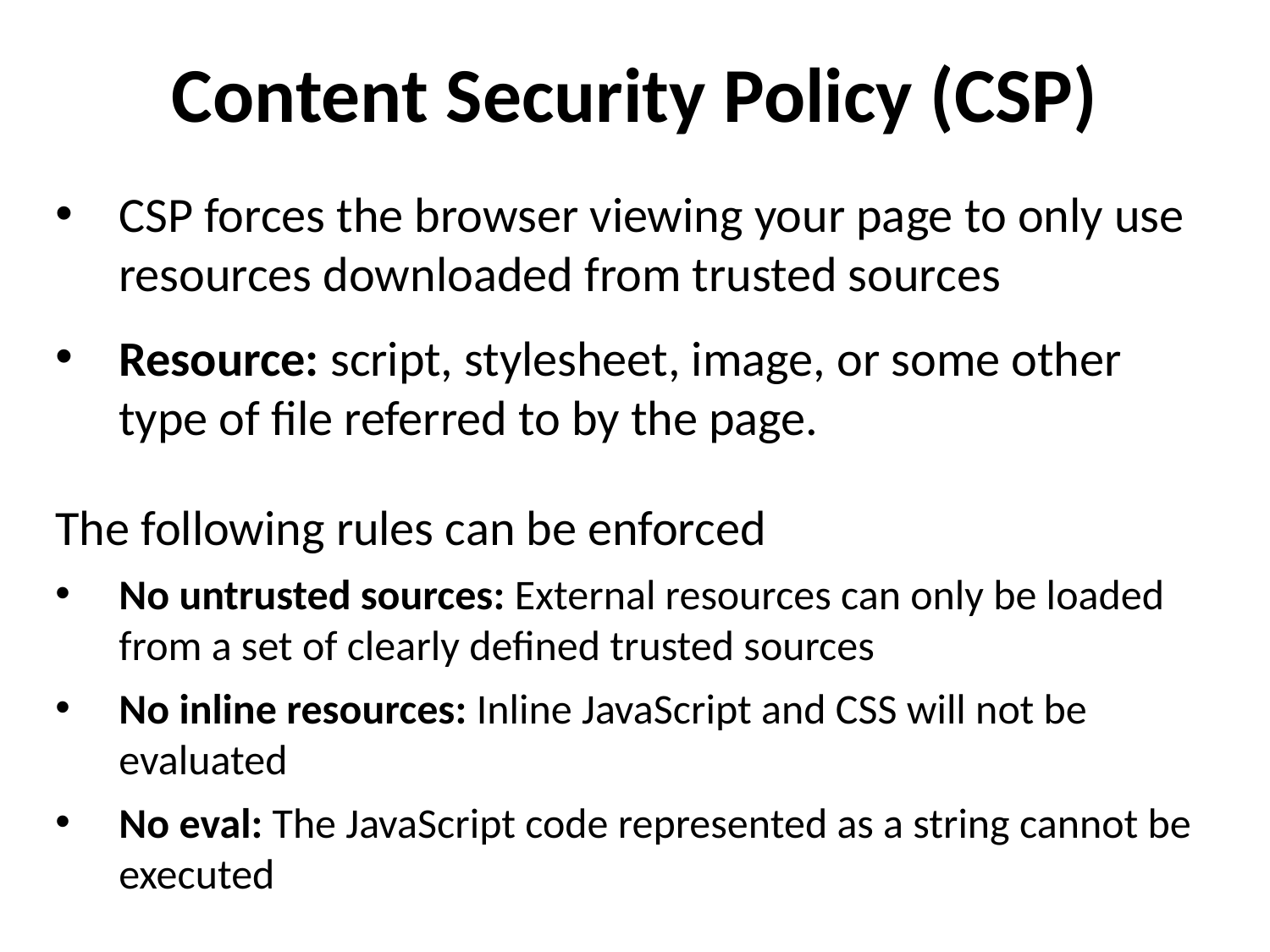

Content Security Policy (CSP)
CSP forces the browser viewing your page to only use resources downloaded from trusted sources

Resource: script, stylesheet, image, or some other type of file referred to by the page.

The following rules can be enforced

No untrusted sources: External resources can only be loaded from a set of clearly defined trusted sources

No inline resources: Inline JavaScript and CSS will not be evaluated

No eval: The JavaScript code represented as a string cannot be executed